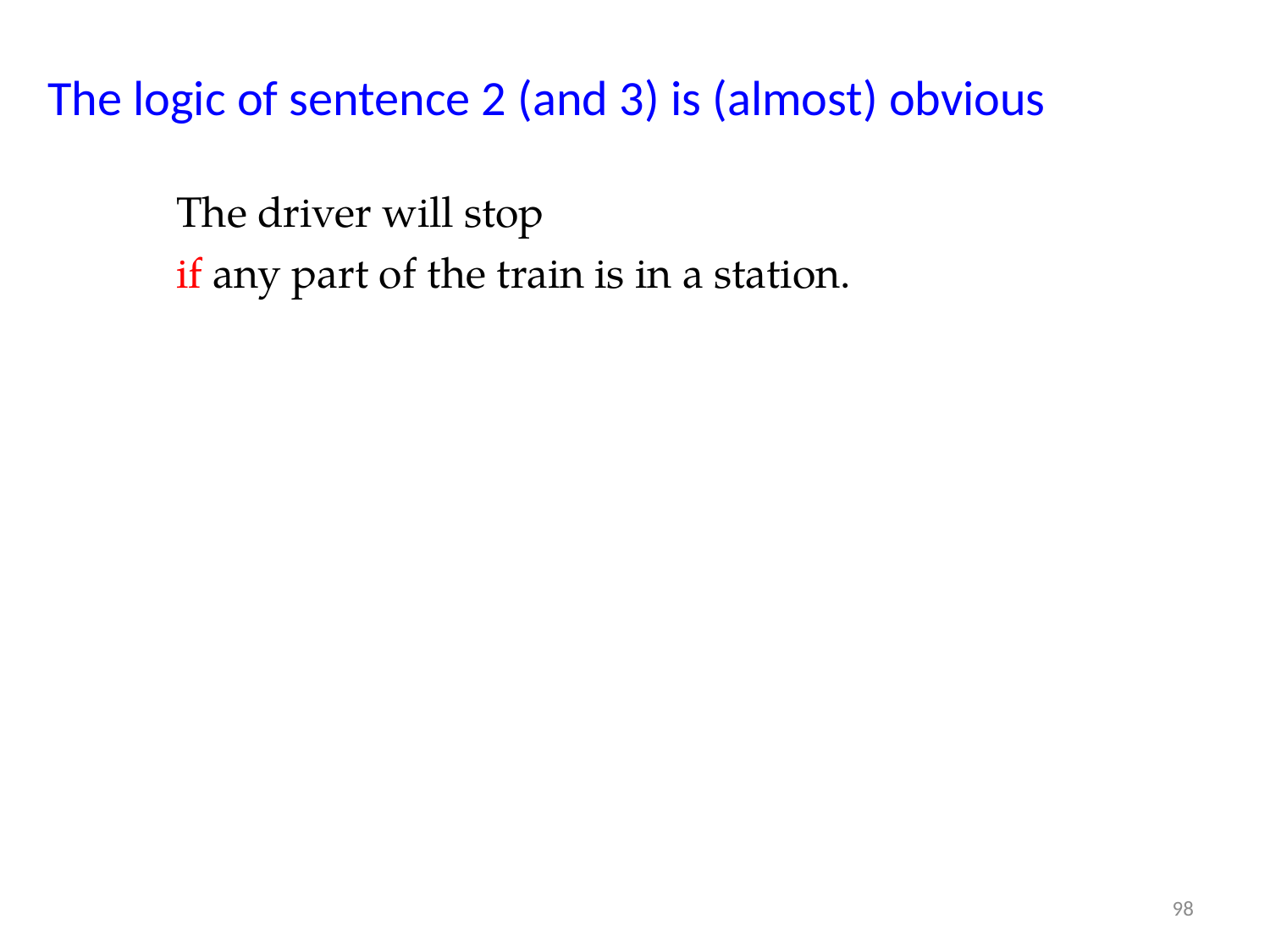

# The logic of sentence 2 (and 3) is (almost) obvious
The driver will stop
if any part of the train is in a station.

98